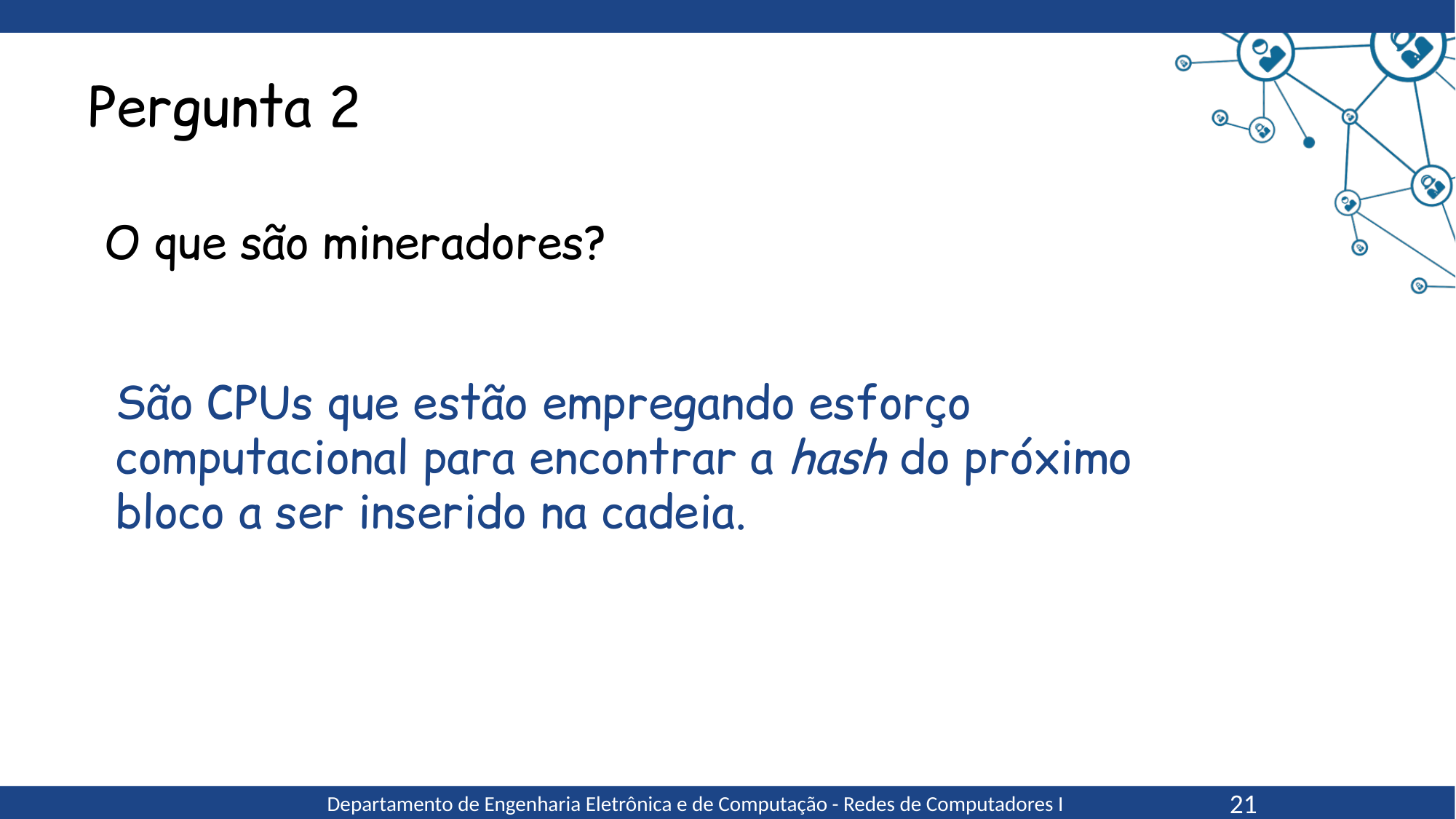

Pergunta 2
O que são mineradores?
São CPUs que estão empregando esforço computacional para encontrar a hash do próximo bloco a ser inserido na cadeia.

21